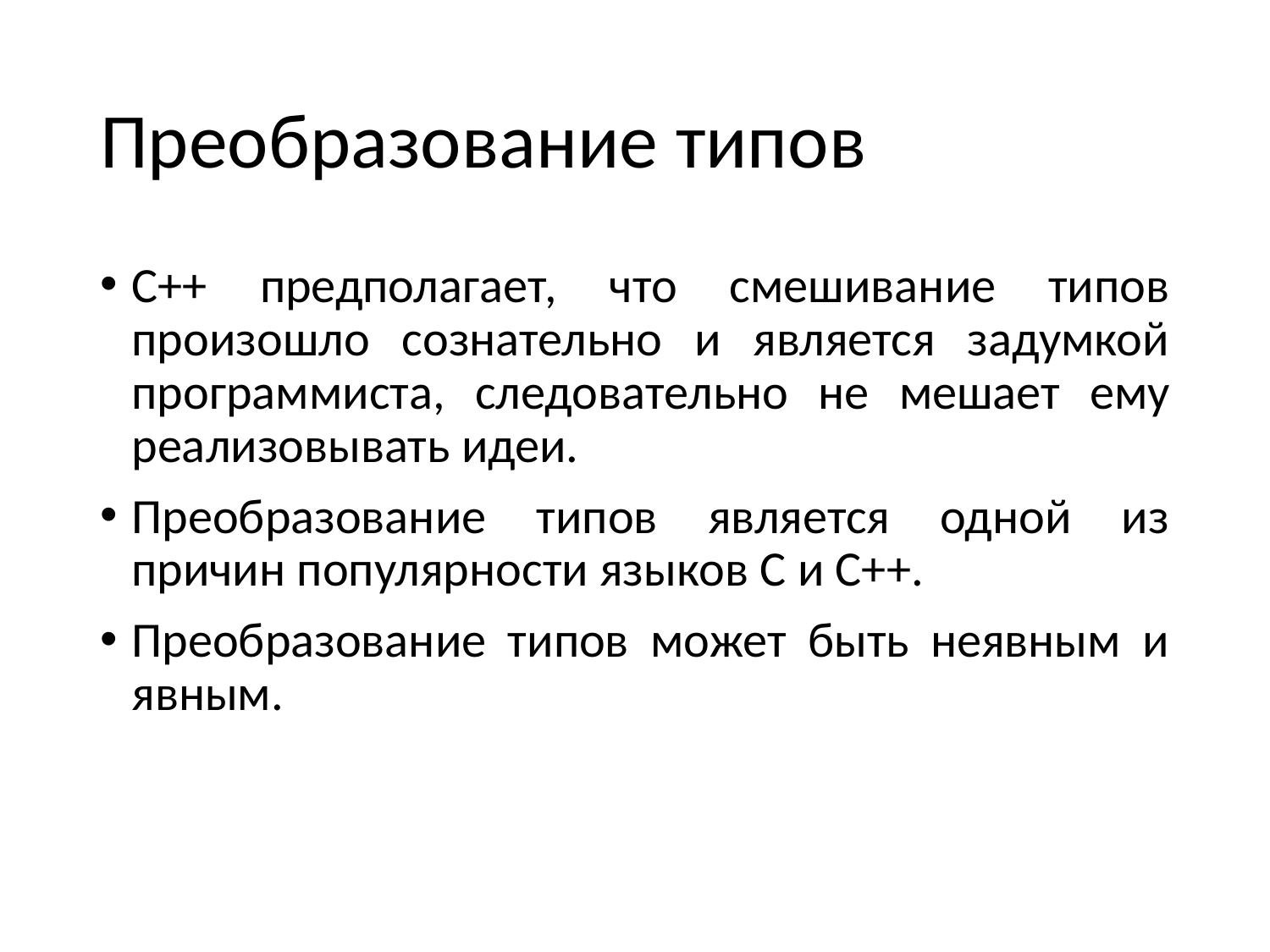

# Преобразование типов
C++ предполагает, что смешивание типов произошло сознательно и является задумкой программиста, следовательно не мешает ему реализовывать идеи.
Преобразование типов является одной из причин популярности языков C и C++.
Преобразование типов может быть неявным и явным.